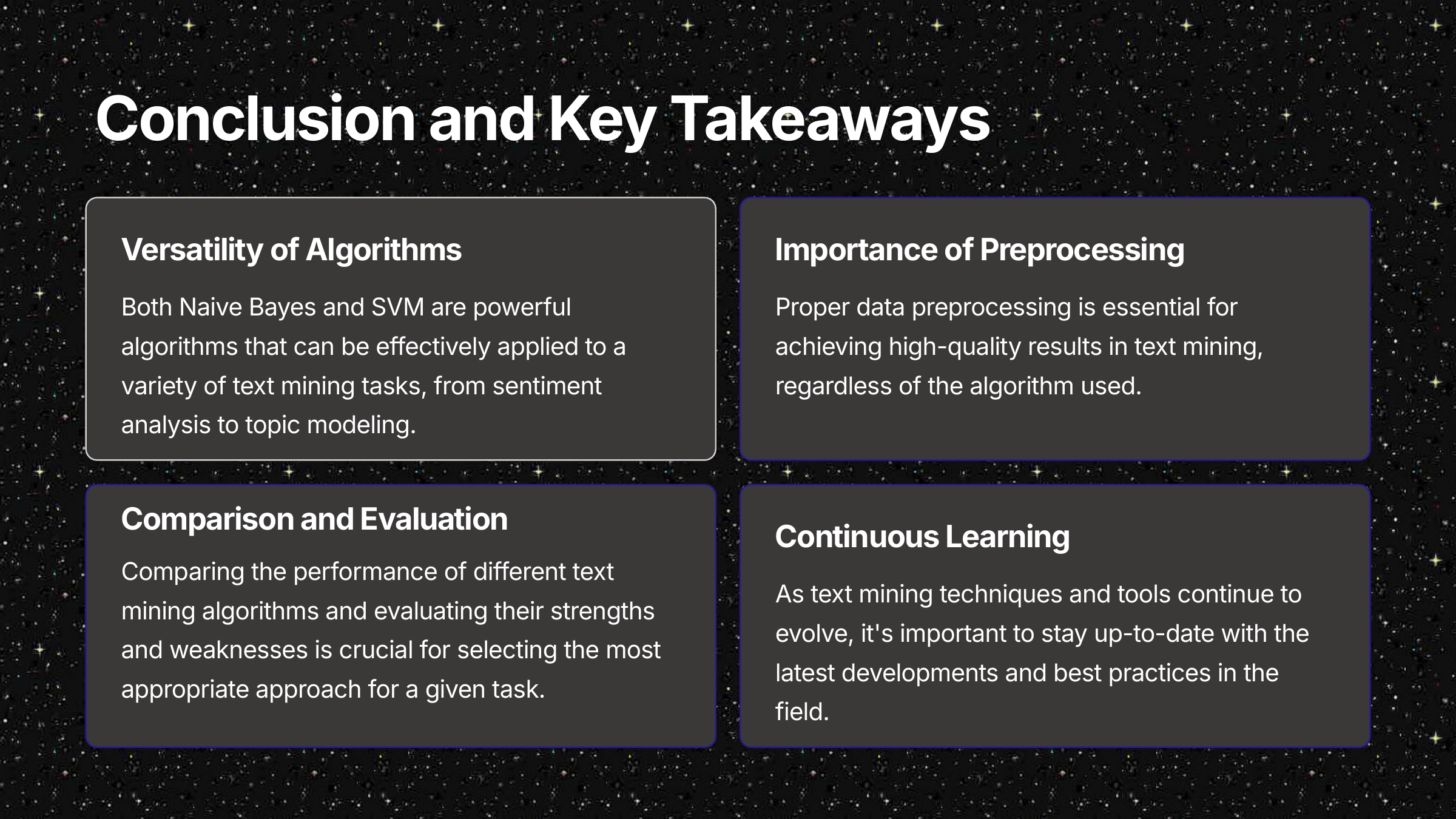

Conclusion and Key Takeaways

Versatility of Algorithms
Importance of Preprocessing
Both Naive Bayes and SVM are powerful algorithms that can be effectively applied to a variety of text mining tasks, from sentiment analysis to topic modeling.
Proper data preprocessing is essential for achieving high-quality results in text mining, regardless of the algorithm used.

Comparison and Evaluation
Continuous Learning
Comparing the performance of different text mining algorithms and evaluating their strengths and weaknesses is crucial for selecting the most appropriate approach for a given task.
As text mining techniques and tools continue to evolve, it's important to stay up-to-date with the latest developments and best practices in the field.